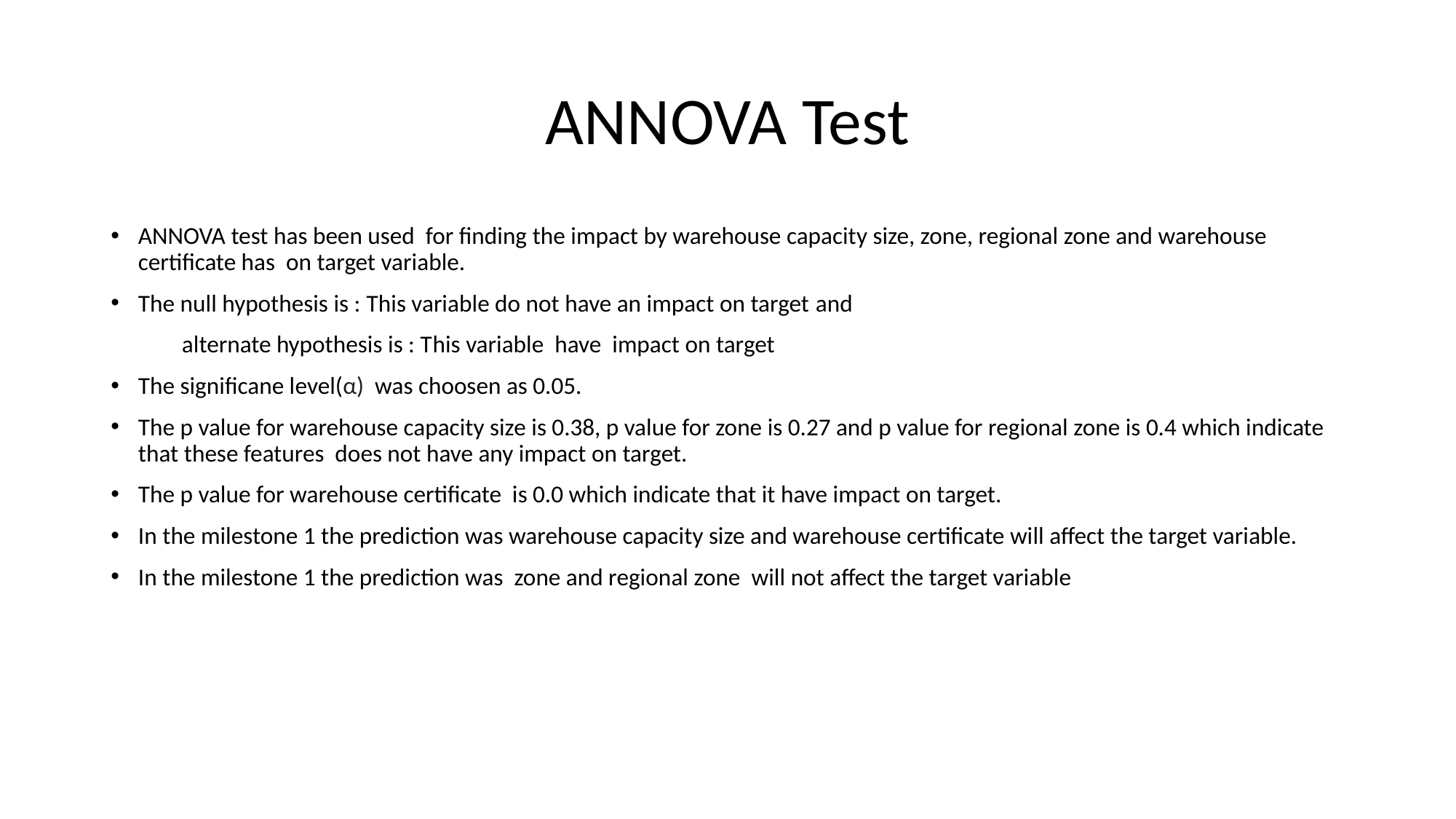

# ANNOVA Test
ANNOVA test has been used  for finding the impact by warehouse capacity size, zone, regional zone and warehouse certificate has  on target variable.
The null hypothesis is : This variable do not have an impact on target and
             alternate hypothesis is : This variable  have  impact on target
The significane level(α)  was choosen as 0.05.
The p value for warehouse capacity size is 0.38, p value for zone is 0.27 and p value for regional zone is 0.4 which indicate that these features  does not have any impact on target.
The p value for warehouse certificate  is 0.0 which indicate that it have impact on target.
In the milestone 1 the prediction was warehouse capacity size and warehouse certificate will affect the target variable.
In the milestone 1 the prediction was  zone and regional zone  will not affect the target variable